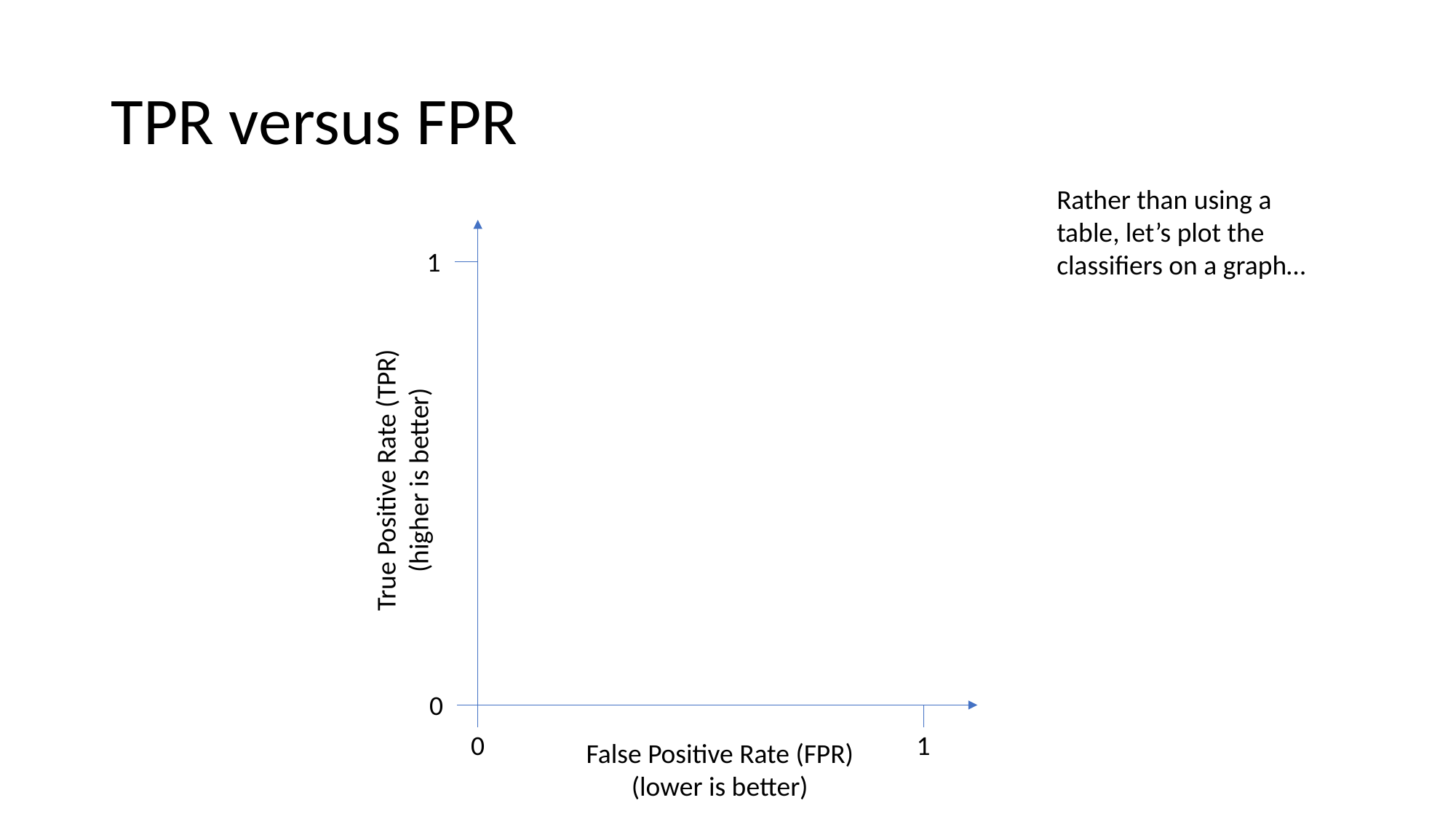

# TPR versus FPR
Rather than using a table, let’s plot the classifiers on a graph…
1
True Positive Rate (TPR)
(higher is better)
0
0
1
False Positive Rate (FPR)
(lower is better)